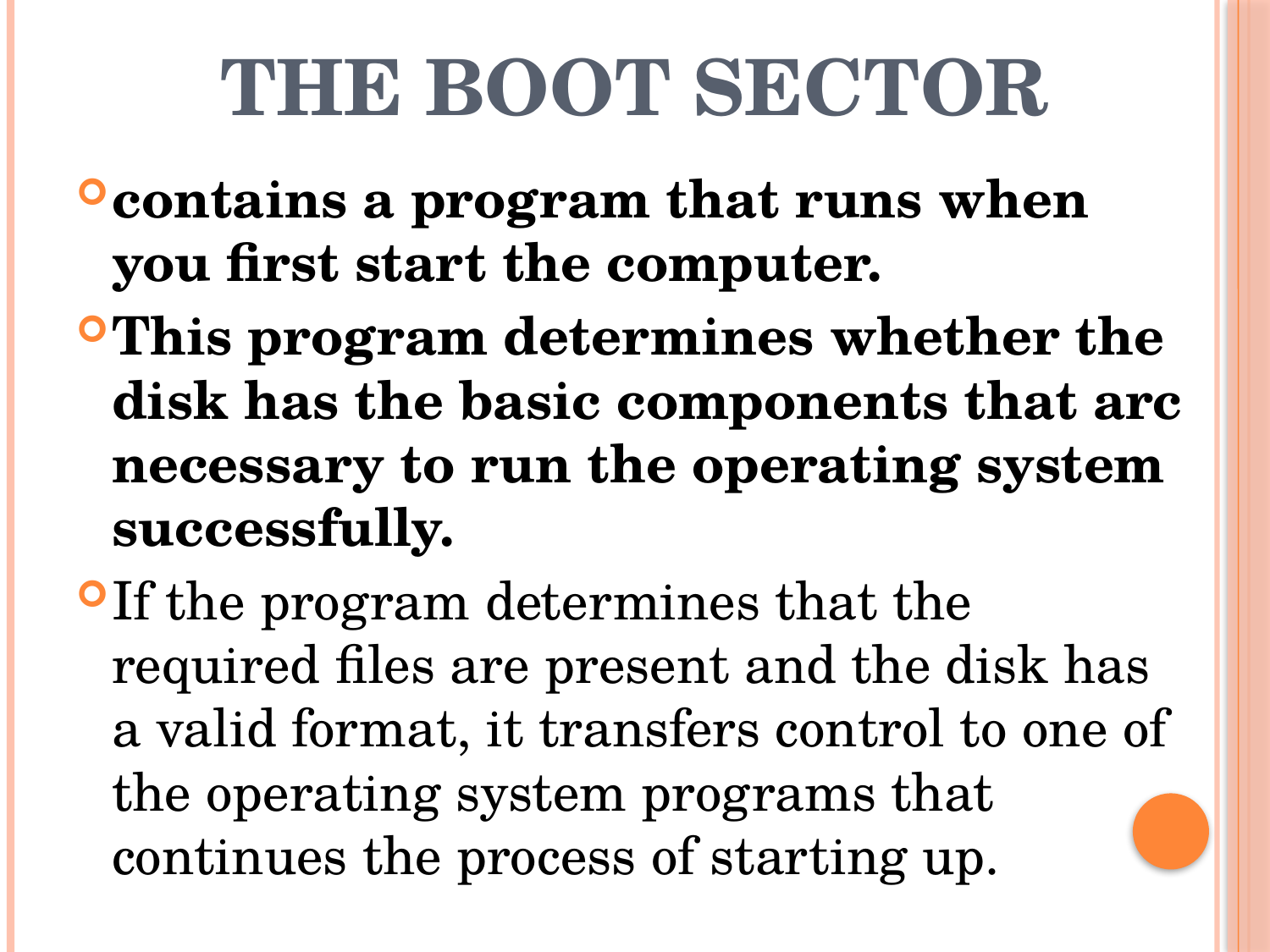

# The boot sector
contains a program that runs when you first start the computer.
This program determines whether the disk has the basic components that arc necessary to run the operating system successfully.
If the program determines that the required files are present and the disk has a valid format, it transfers control to one of the operating system programs that continues the process of starting up.